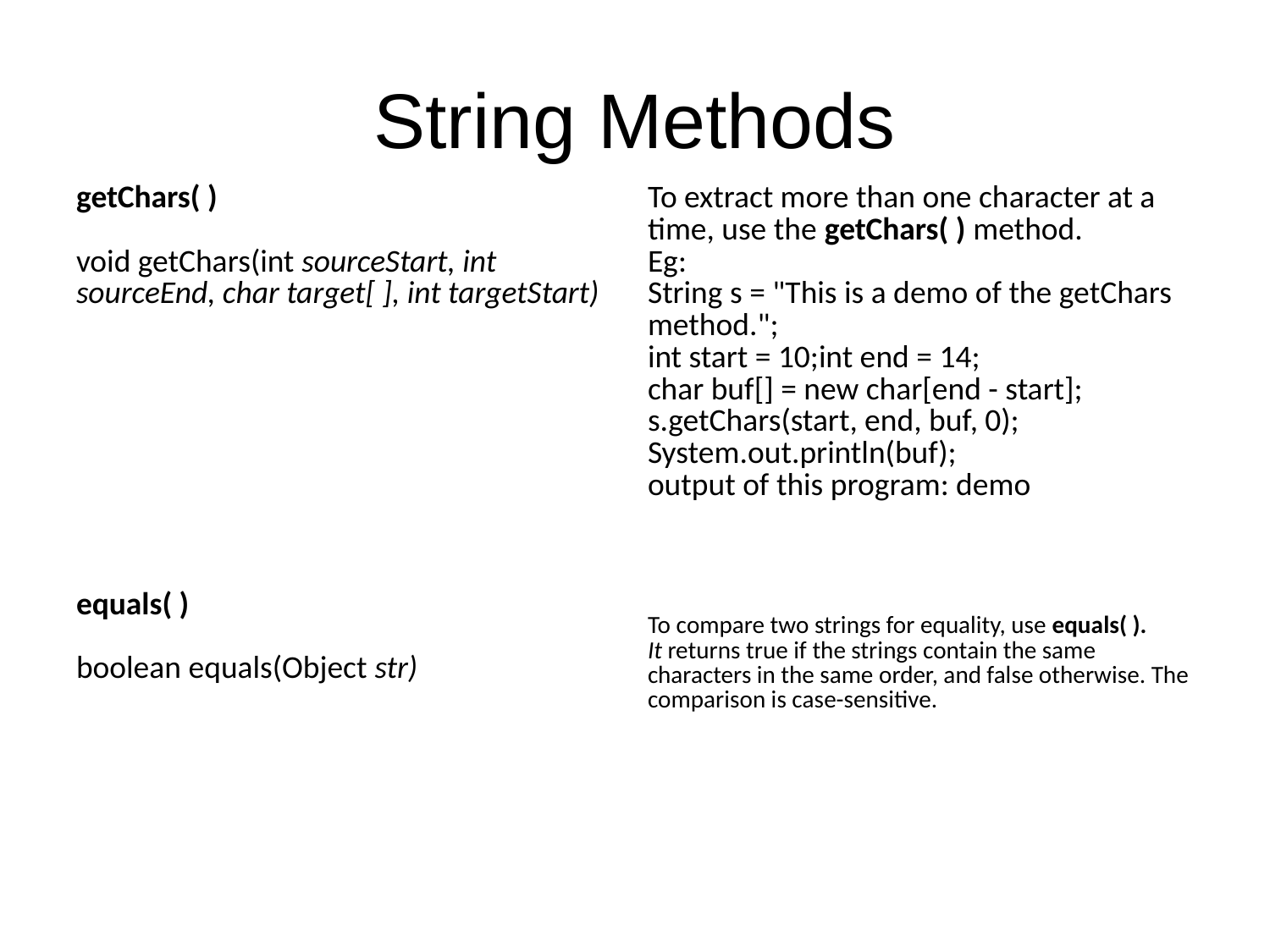

# String Methods
| getChars( ) void getChars(int sourceStart, int sourceEnd, char target[ ], int targetStart) | To extract more than one character at a time, use the getChars( ) method. Eg: String s = "This is a demo of the getChars method."; int start = 10;int end = 14; char buf[] = new char[end - start]; s.getChars(start, end, buf, 0); System.out.println(buf); output of this program: demo |
| --- | --- |
| equals( ) boolean equals(Object str) | To compare two strings for equality, use equals( ). It returns true if the strings contain the same characters in the same order, and false otherwise. The comparison is case-sensitive. |